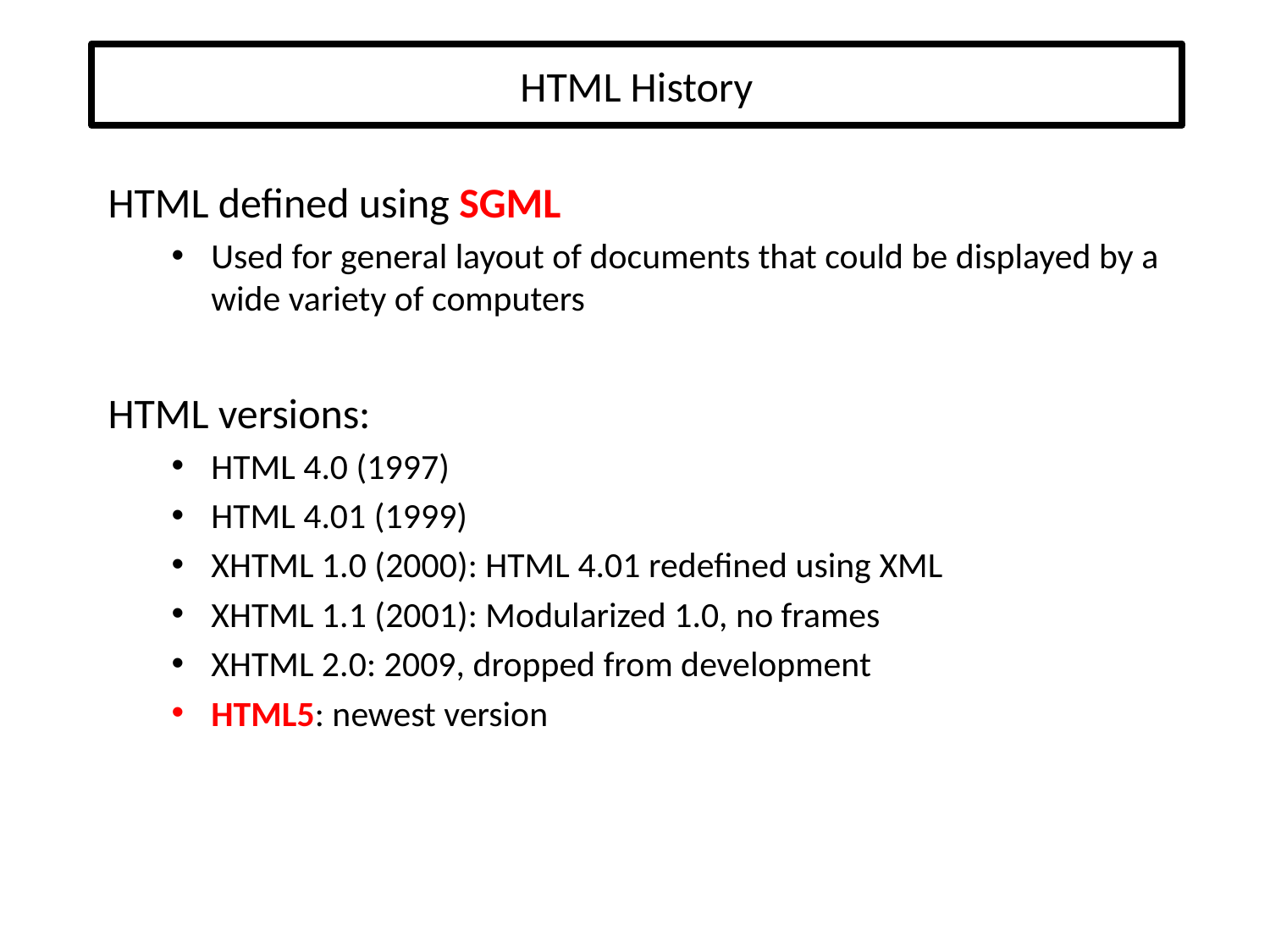

# HTML History
HTML defined using SGML
Used for general layout of documents that could be displayed by a wide variety of computers

HTML versions:
HTML 4.0 (1997)
HTML 4.01 (1999)
XHTML 1.0 (2000): HTML 4.01 redefined using XML
XHTML 1.1 (2001): Modularized 1.0, no frames
XHTML 2.0: 2009, dropped from development
HTML5: newest version